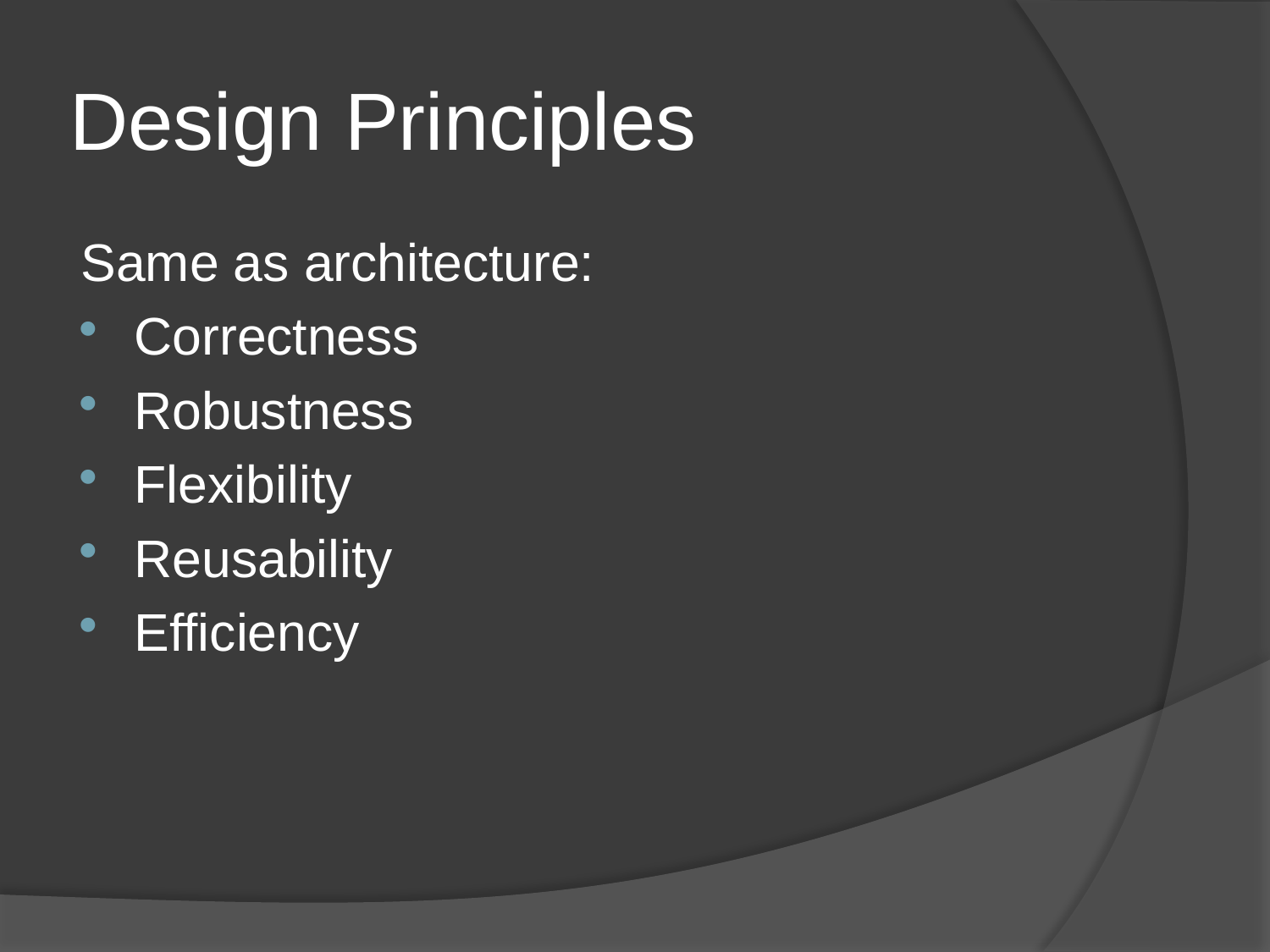

# Design Principles
Same as architecture:
Correctness
Robustness
Flexibility
Reusability
Efficiency